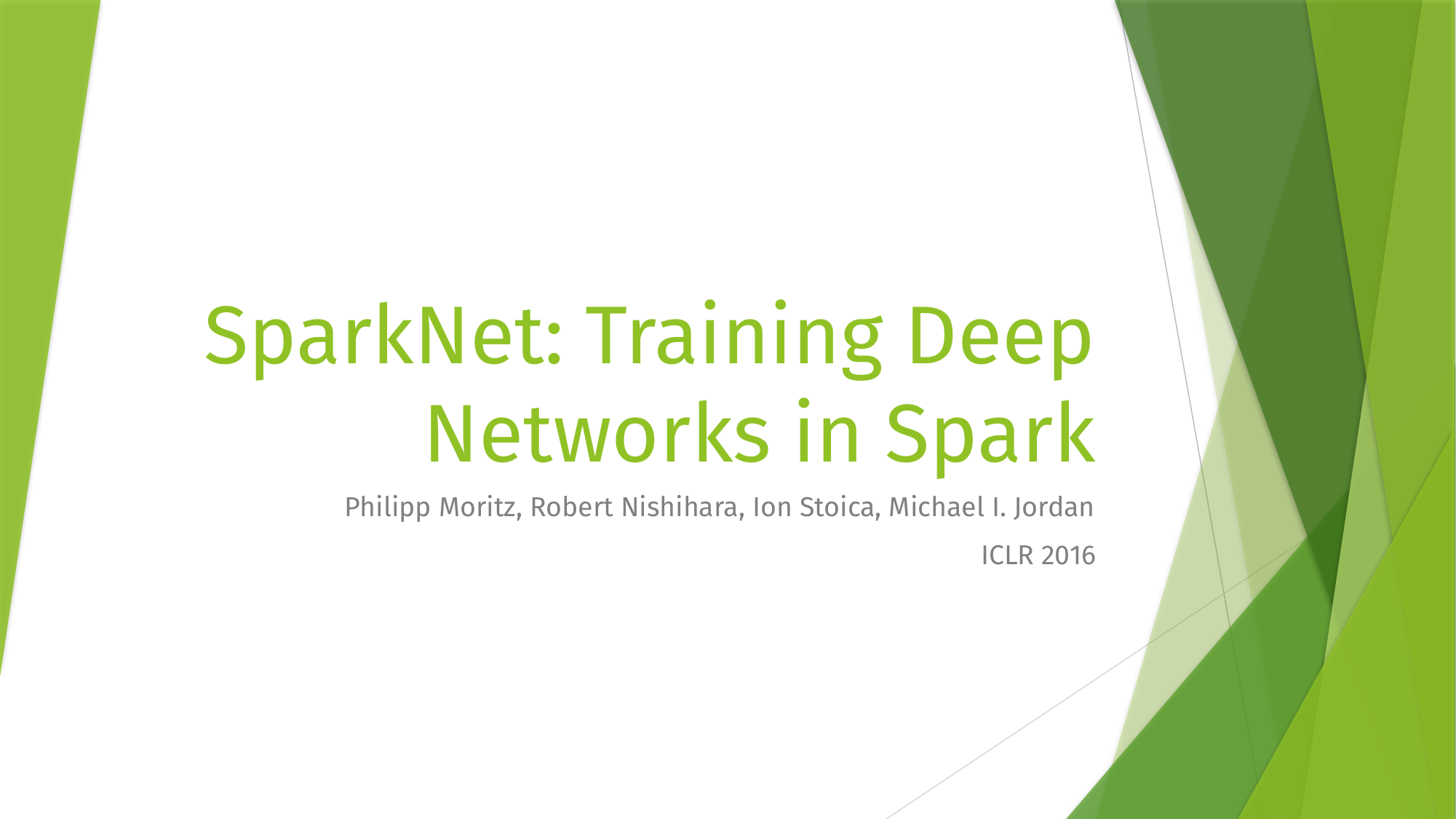

# SparkNet: Training Deep Networks in Spark
Philipp Moritz, Robert Nishihara, Ion Stoica, Michael I. Jordan
ICLR 2016